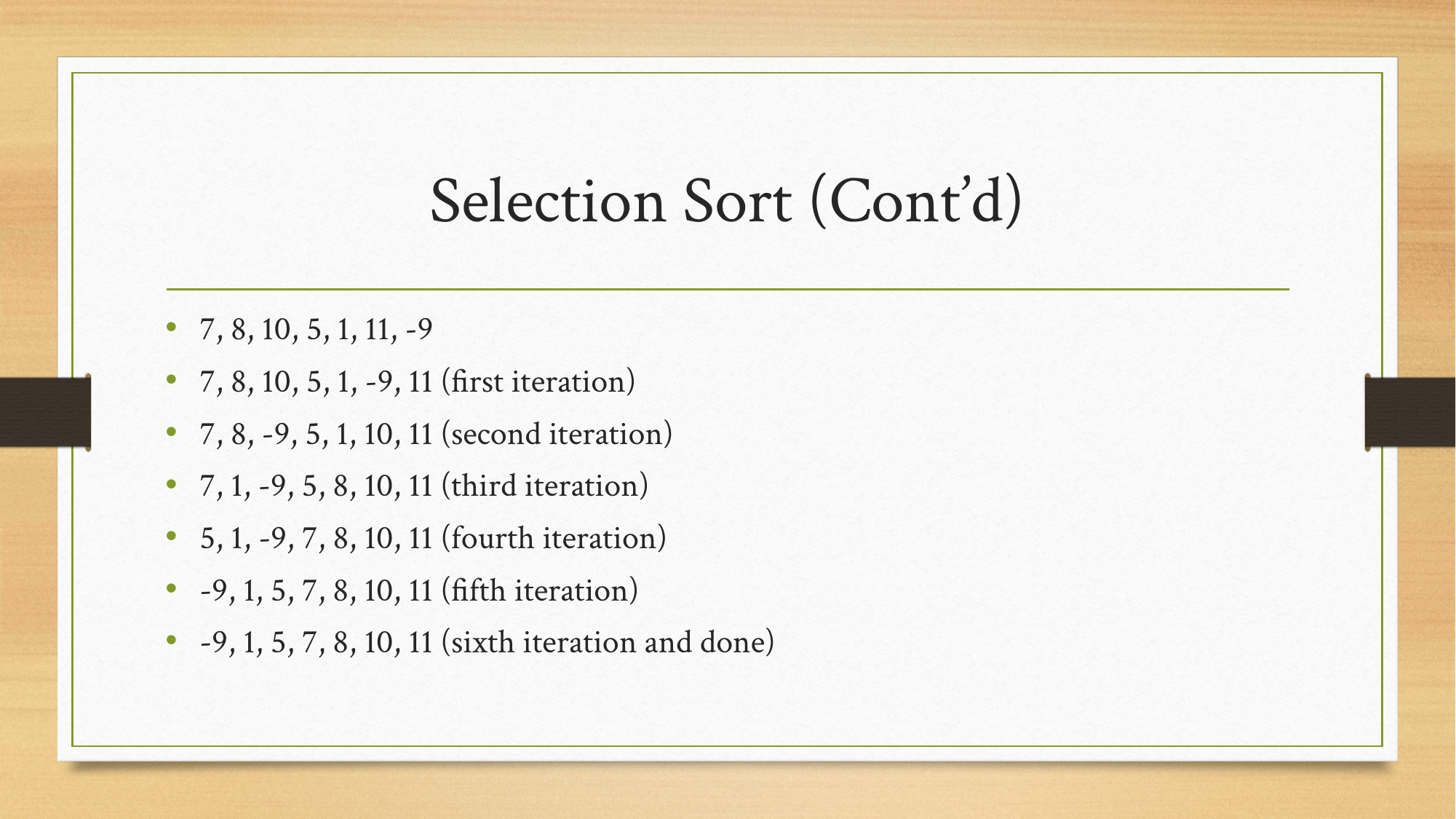

# Selection Sort (Cont’d)
7, 8, 10, 5, 1, 11, -9
7, 8, 10, 5, 1, -9, 11 (first iteration)
7, 8, -9, 5, 1, 10, 11 (second iteration)
7, 1, -9, 5, 8, 10, 11 (third iteration)
5, 1, -9, 7, 8, 10, 11 (fourth iteration)
-9, 1, 5, 7, 8, 10, 11 (fifth iteration)
-9, 1, 5, 7, 8, 10, 11 (sixth iteration and done)